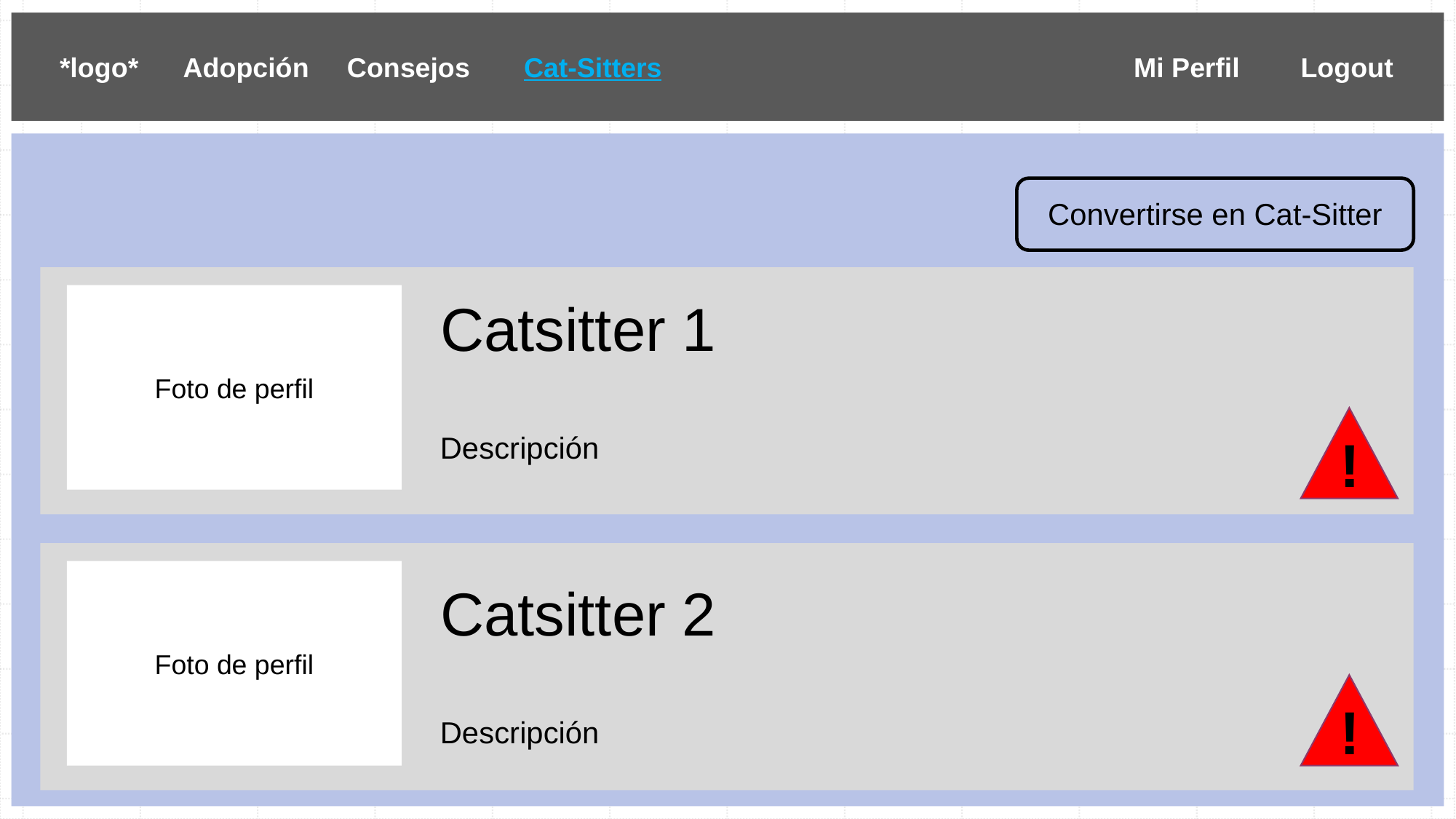

*logo*      Adopción     Consejos       Cat-Sitters                                                              Mi Perfil        Logout

Convertirse en Cat-Sitter

Foto de perfil
Catsitter 1

Descripción

!

Foto de perfil
Catsitter 2

Descripción

!